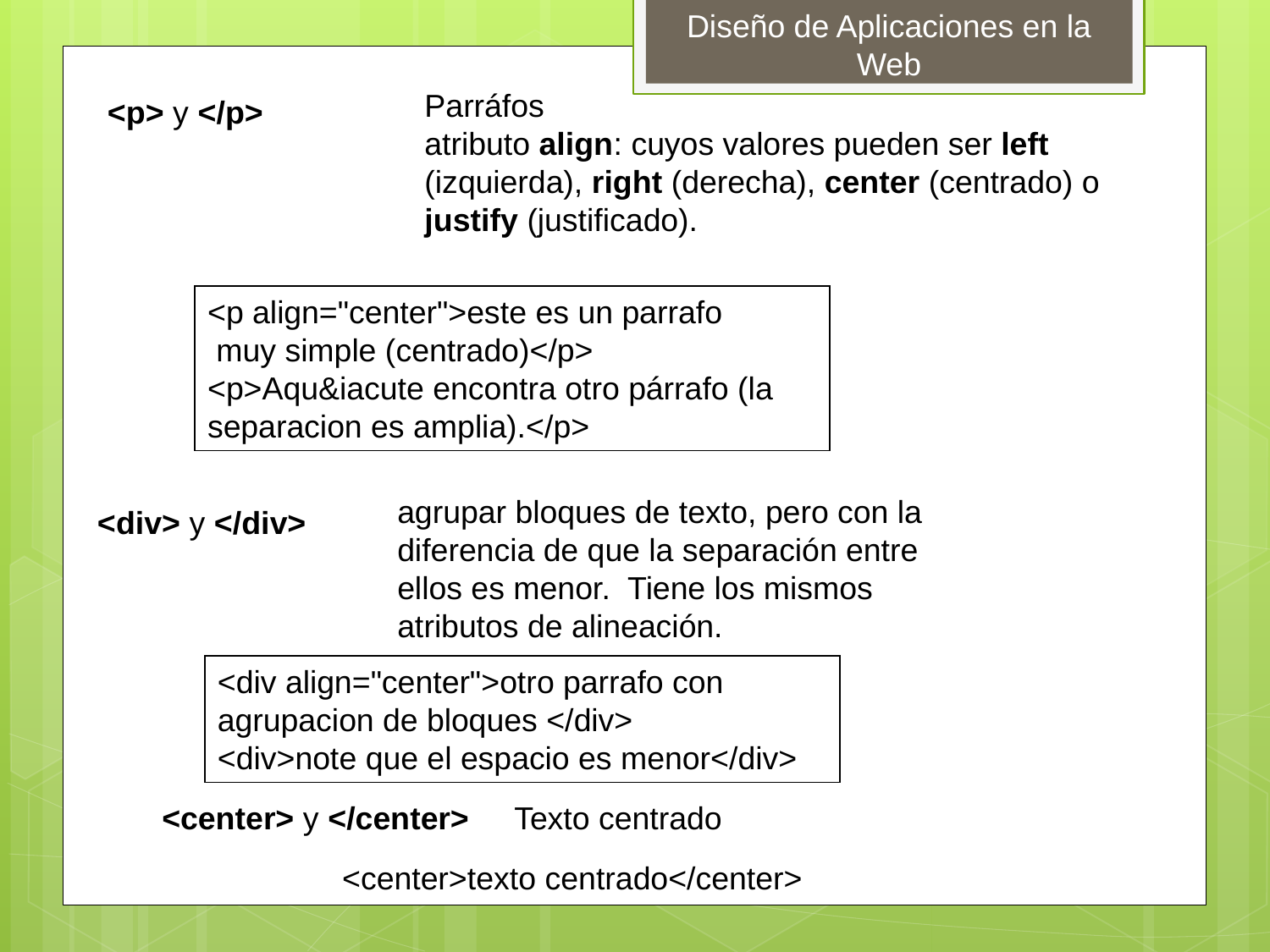

Parráfos
atributo align: cuyos valores pueden ser left (izquierda), right (derecha), center (centrado) o justify (justificado).

<p> y </p>
<p align="center">este es un parrafo
 muy simple (centrado)</p>
<p>Aqu&iacute encontra otro párrafo (la separacion es amplia).</p>
agrupar bloques de texto, pero con la diferencia de que la separación entre ellos es menor.  Tiene los mismos atributos de alineación.
<div> y </div>
<div align="center">otro parrafo con agrupacion de bloques </div>
<div>note que el espacio es menor</div>
<center> y </center>
Texto centrado
<center>texto centrado</center>